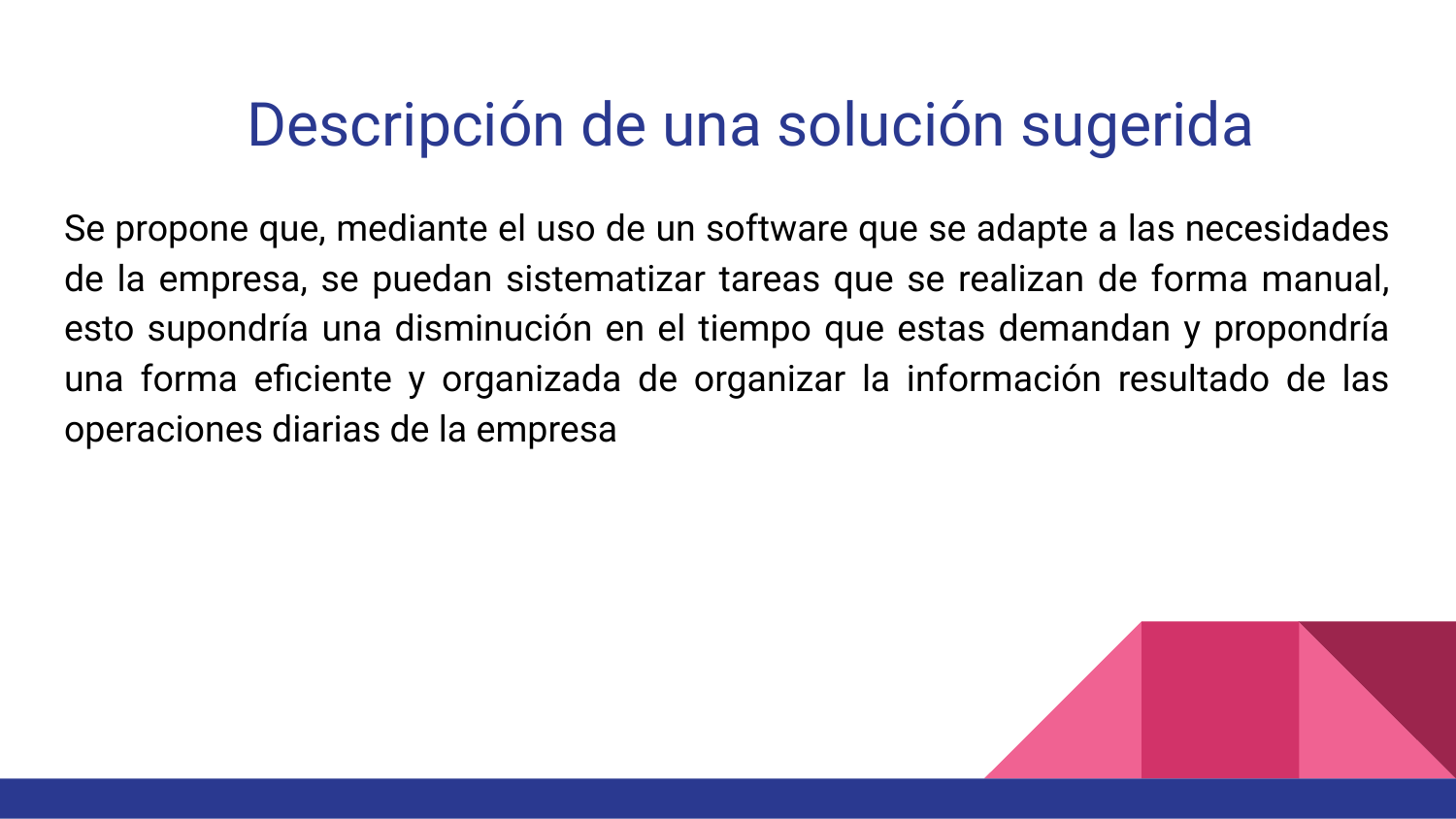

# Descripción de una solución sugerida
Se propone que, mediante el uso de un software que se adapte a las necesidades de la empresa, se puedan sistematizar tareas que se realizan de forma manual, esto supondría una disminución en el tiempo que estas demandan y propondría una forma eficiente y organizada de organizar la información resultado de las operaciones diarias de la empresa